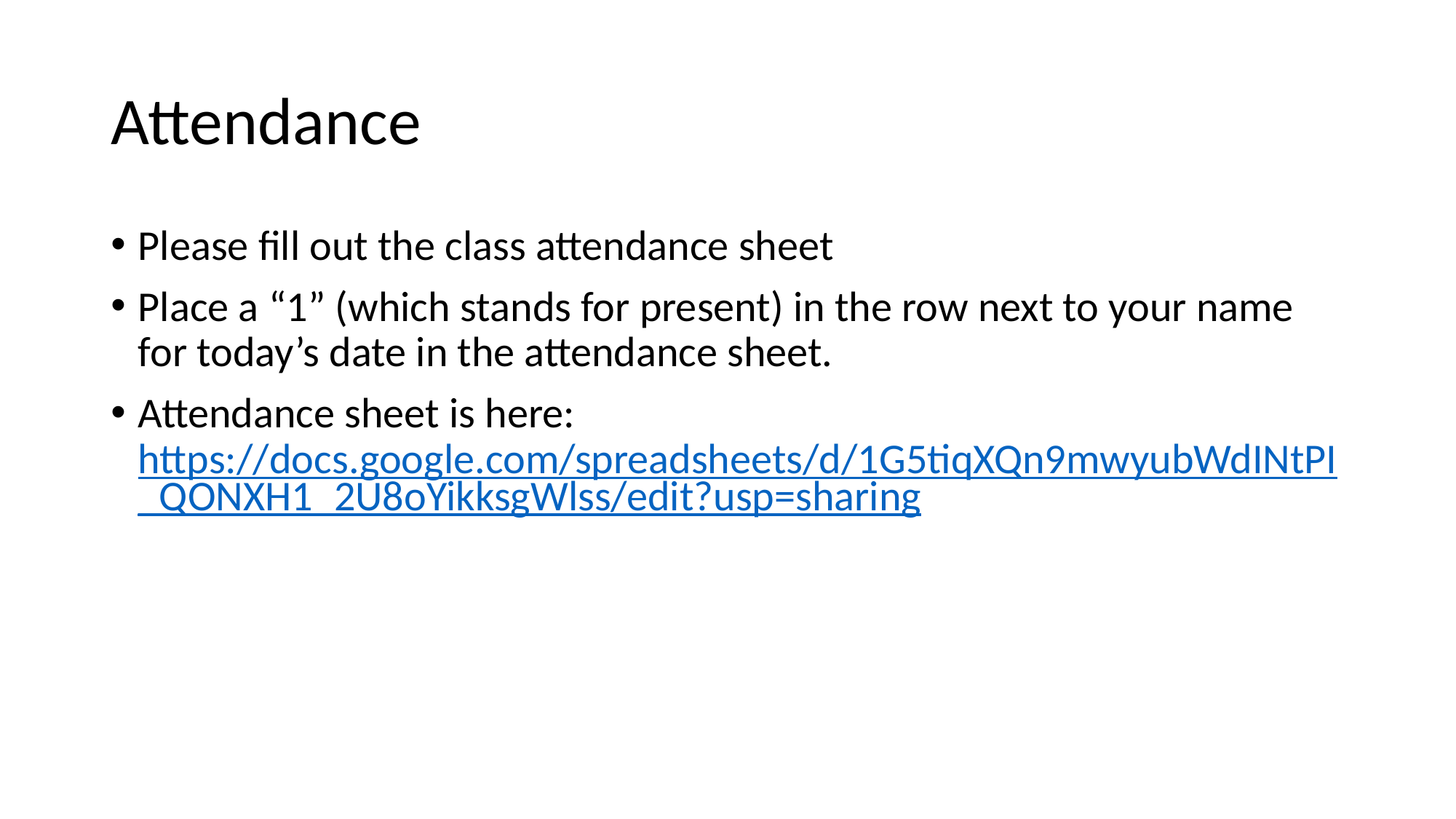

# Attendance
Please fill out the class attendance sheet
Place a “1” (which stands for present) in the row next to your name for today’s date in the attendance sheet.
Attendance sheet is here:  https://docs.google.com/spreadsheets/d/1G5tiqXQn9mwyubWdINtPI_QONXH1_2U8oYikksgWlss/edit?usp=sharing